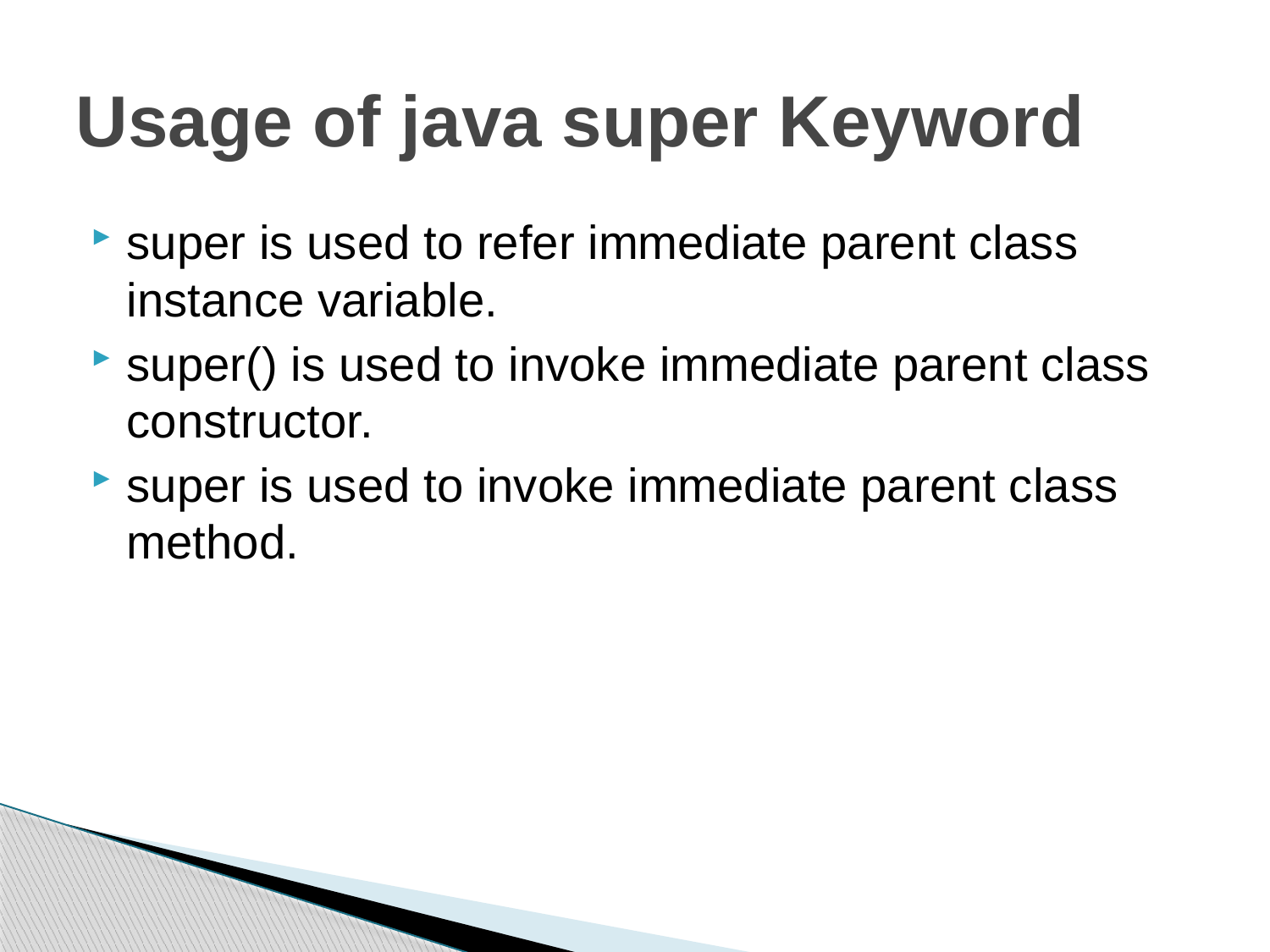

# Usage of java super Keyword
super is used to refer immediate parent class instance variable.
super() is used to invoke immediate parent class constructor.
super is used to invoke immediate parent class method.